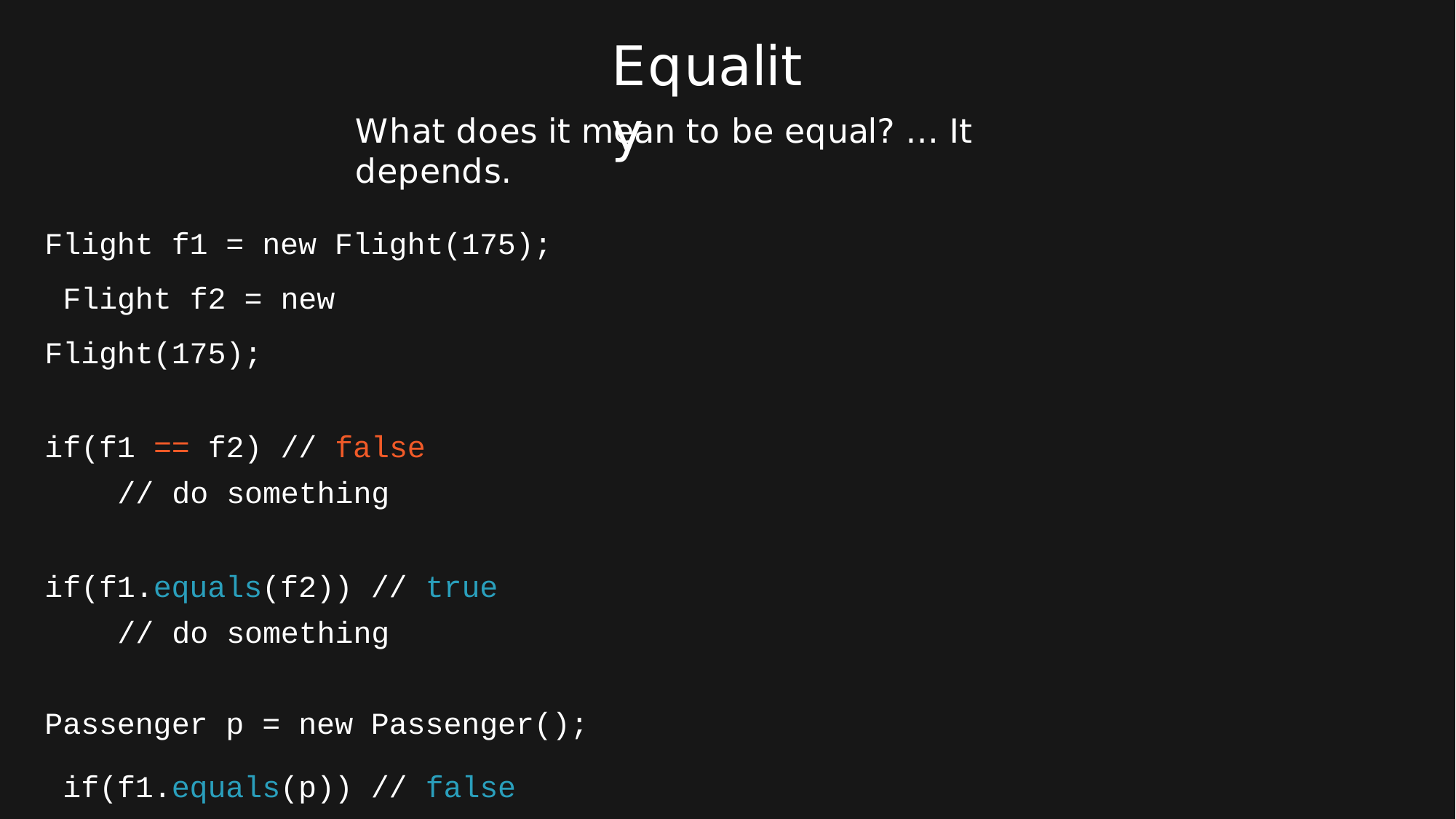

# Equality
What does it mean to be equal? … It depends.
Flight f1 = new Flight(175);  Flight f2 = new Flight(175);

if(f1 == f2) // false
// do something

if(f1.equals(f2)) // true
// do something
Passenger p = new Passenger();  if(f1.equals(p)) // false
// do something
29